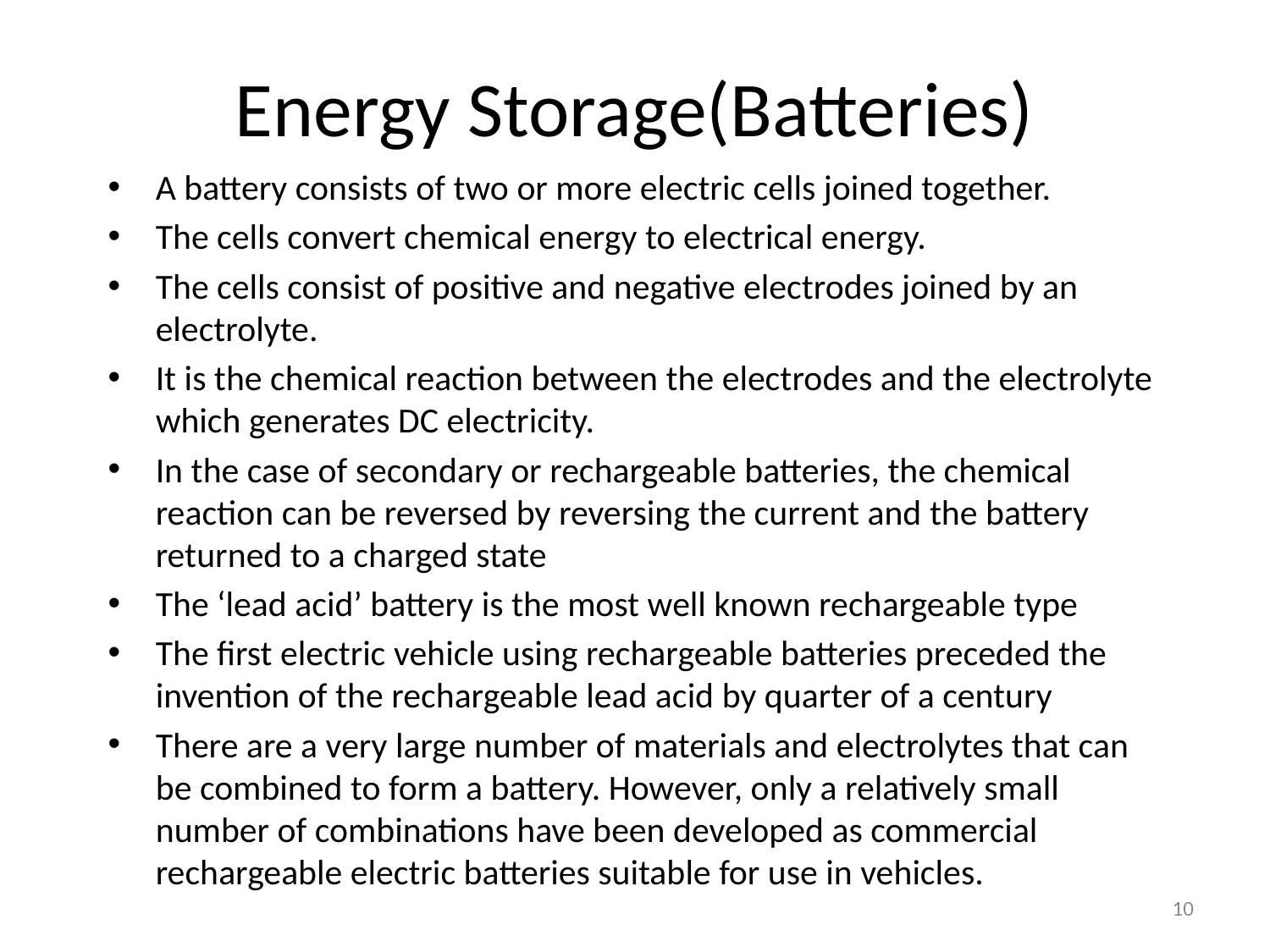

# Energy Storage(Batteries)
A battery consists of two or more electric cells joined together.
The cells convert chemical energy to electrical energy.
The cells consist of positive and negative electrodes joined by an electrolyte.
It is the chemical reaction between the electrodes and the electrolyte which generates DC electricity.
In the case of secondary or rechargeable batteries, the chemical reaction can be reversed by reversing the current and the battery returned to a charged state
The ‘lead acid’ battery is the most well known rechargeable type
The first electric vehicle using rechargeable batteries preceded the invention of the rechargeable lead acid by quarter of a century
There are a very large number of materials and electrolytes that can be combined to form a battery. However, only a relatively small number of combinations have been developed as commercial rechargeable electric batteries suitable for use in vehicles.
10